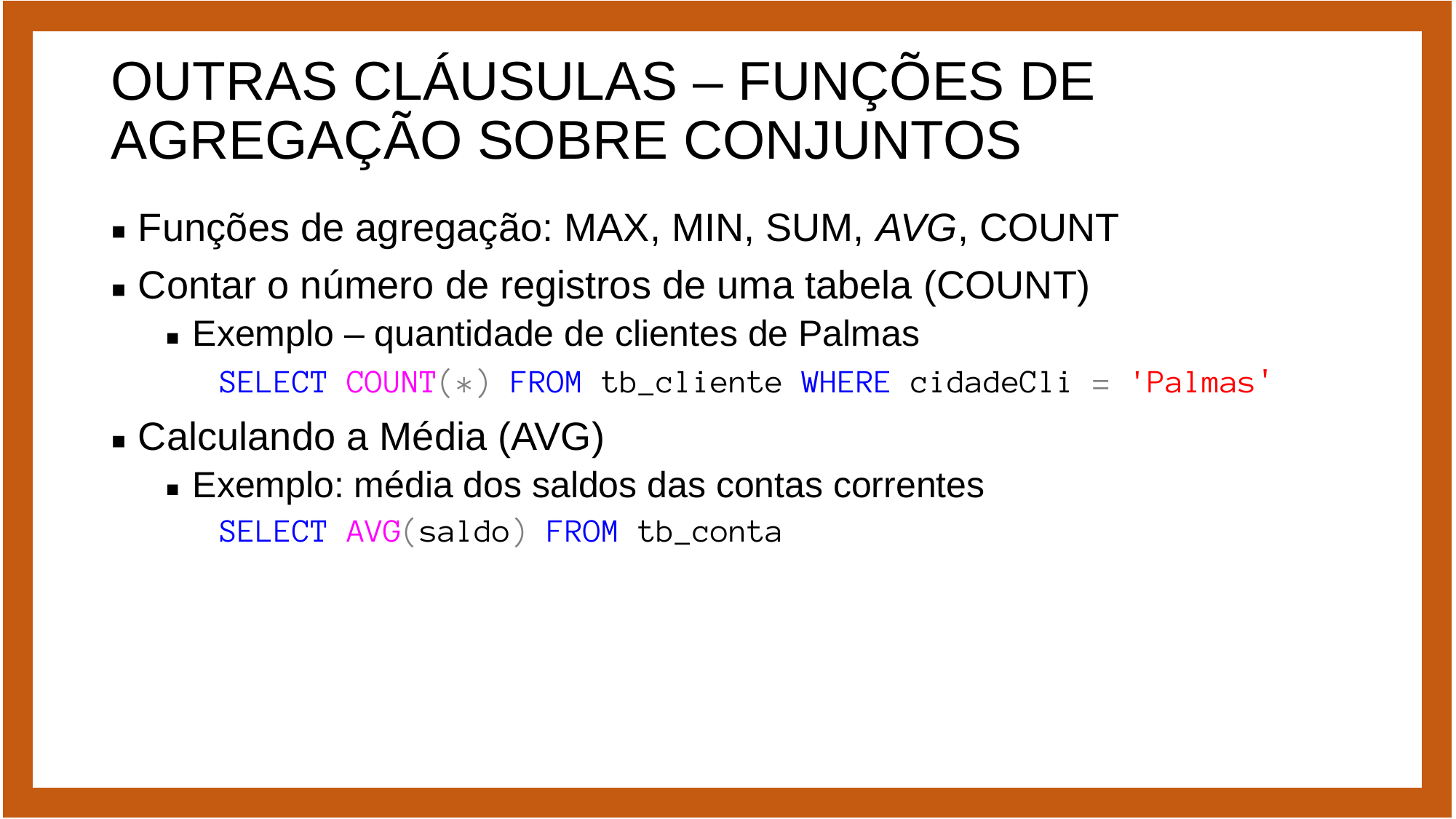

# OUTRAS CLÁUSULAS – FUNÇÕES DE AGREGAÇÃO SOBRE CONJUNTOS
Funções de agregação: MAX, MIN, SUM, AVG, COUNT
Contar o número de registros de uma tabela (COUNT)
Exemplo – quantidade de clientes de Palmas
SELECT COUNT(*) FROM tb_cliente WHERE cidadeCli = 'Palmas'
Calculando a Média (AVG)
Exemplo: média dos saldos das contas correntes
SELECT AVG(saldo) FROM tb_conta